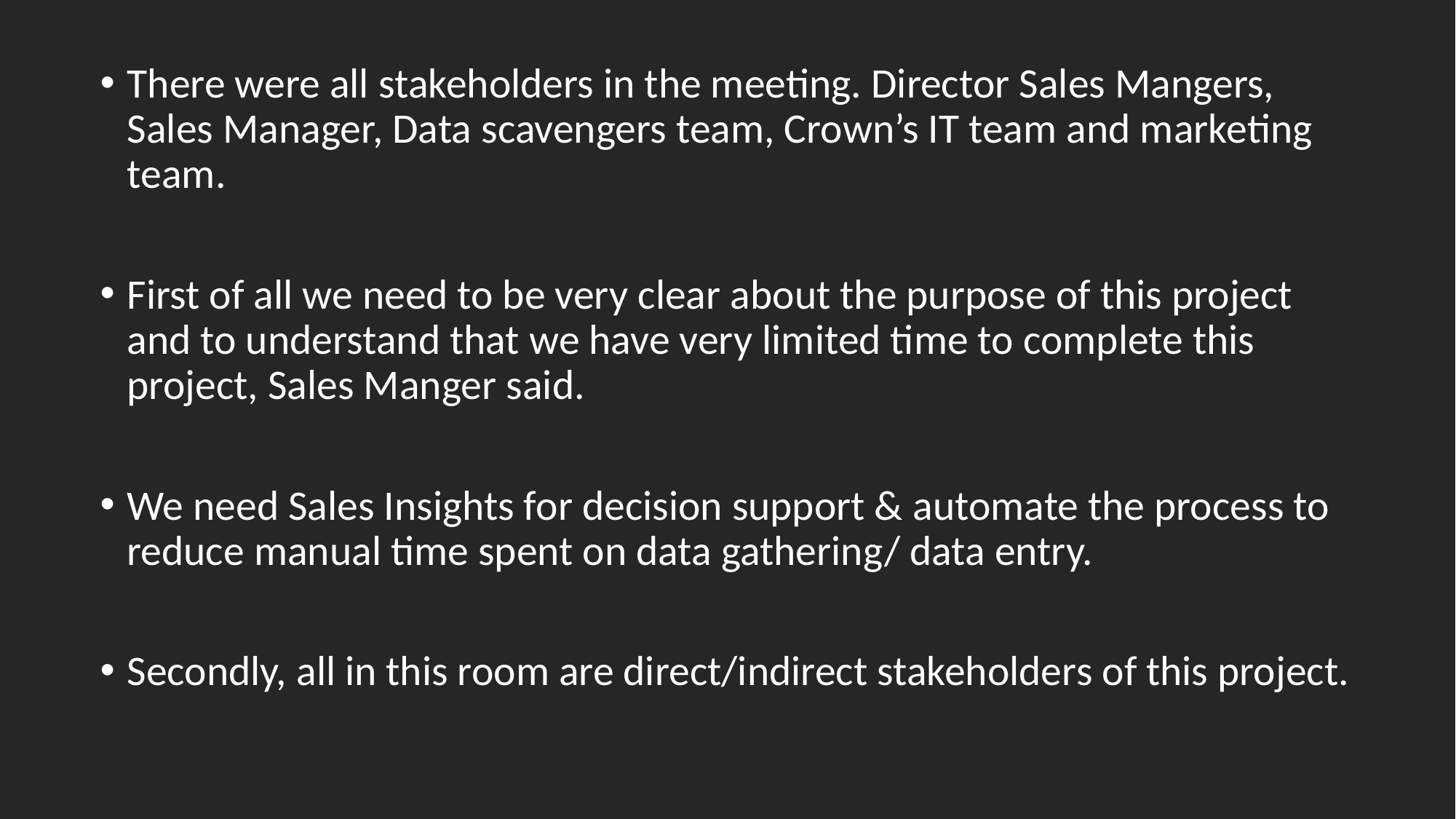

There were all stakeholders in the meeting. Director Sales Mangers, Sales Manager, Data scavengers team, Crown’s IT team and marketing team.

First of all we need to be very clear about the purpose of this project and to understand that we have very limited time to complete this project, Sales Manger said.

We need Sales Insights for decision support & automate the process to reduce manual time spent on data gathering/ data entry.

Secondly, all in this room are direct/indirect stakeholders of this project.